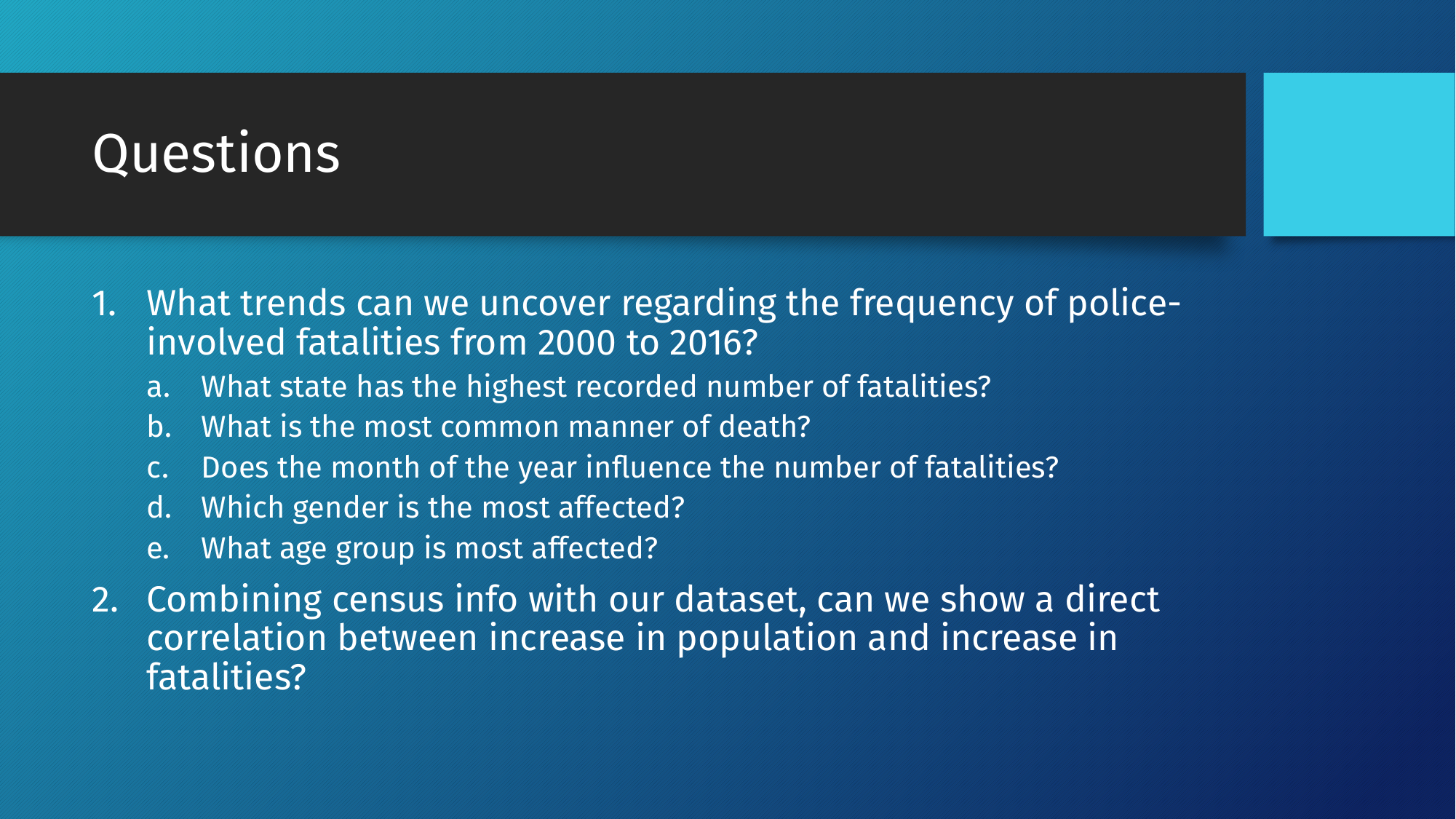

# Questions
What trends can we uncover regarding the frequency of police-involved fatalities from 2000 to 2016?
What state has the highest recorded number of fatalities?
What is the most common manner of death?
Does the month of the year influence the number of fatalities?
Which gender is the most affected?
What age group is most affected?
Combining census info with our dataset, can we show a direct correlation between increase in population and increase in fatalities?